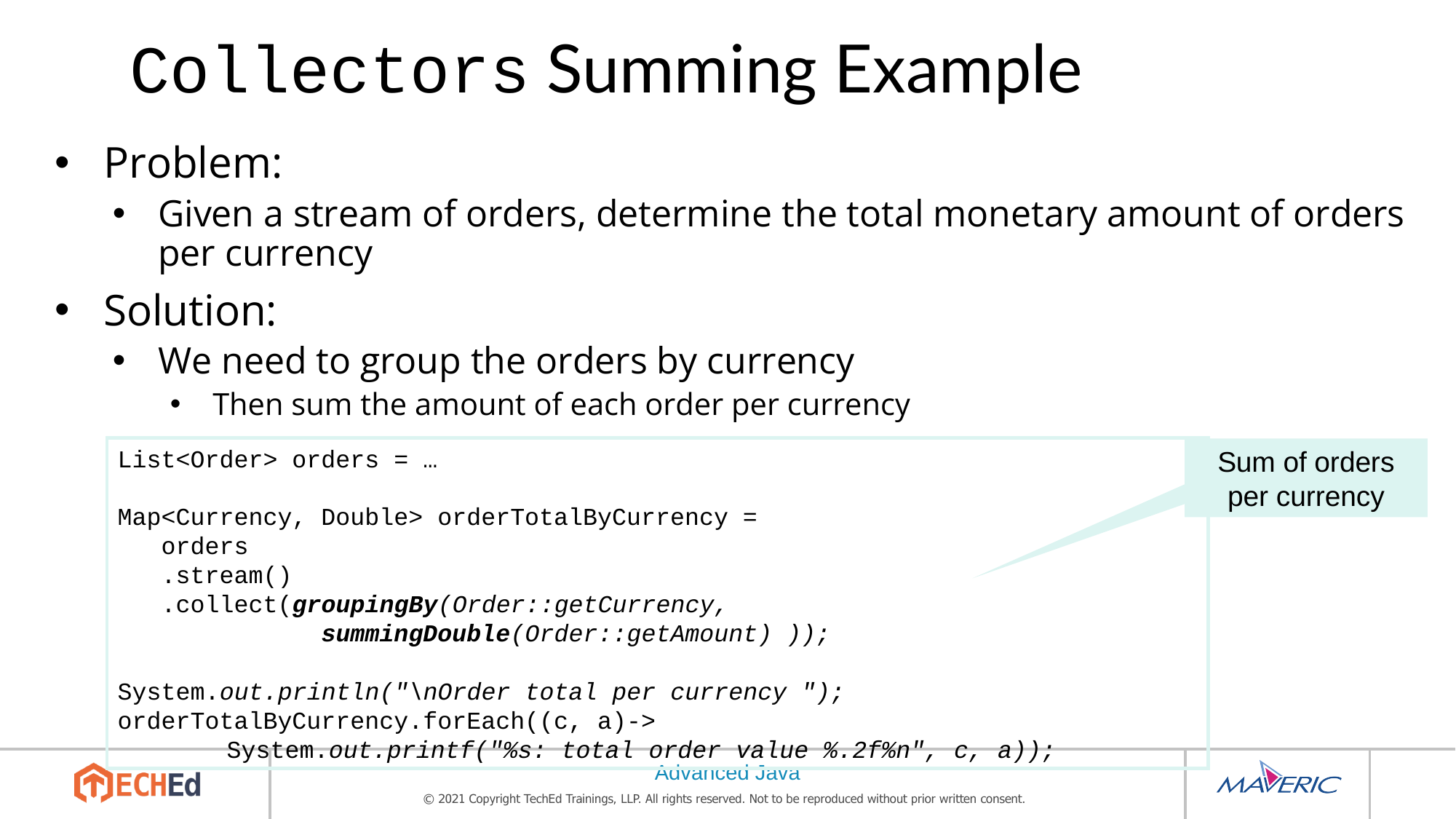

# Collectors Summing Example
Problem:
Given a stream of orders, determine the total monetary amount of orders per currency
Solution:
We need to group the orders by currency
Then sum the amount of each order per currency
List<Order> orders = …

Map<Currency, Double> orderTotalByCurrency =
   orders
   .stream()
   .collect(groupingBy(Order::getCurrency,				                     summingDouble(Order::getAmount) ));

System.out.println("\nOrder total per currency ");
orderTotalByCurrency.forEach((c, a)->
	System.out.printf("%s: total order value %.2f%n", c, a));
Sum of orders per currency